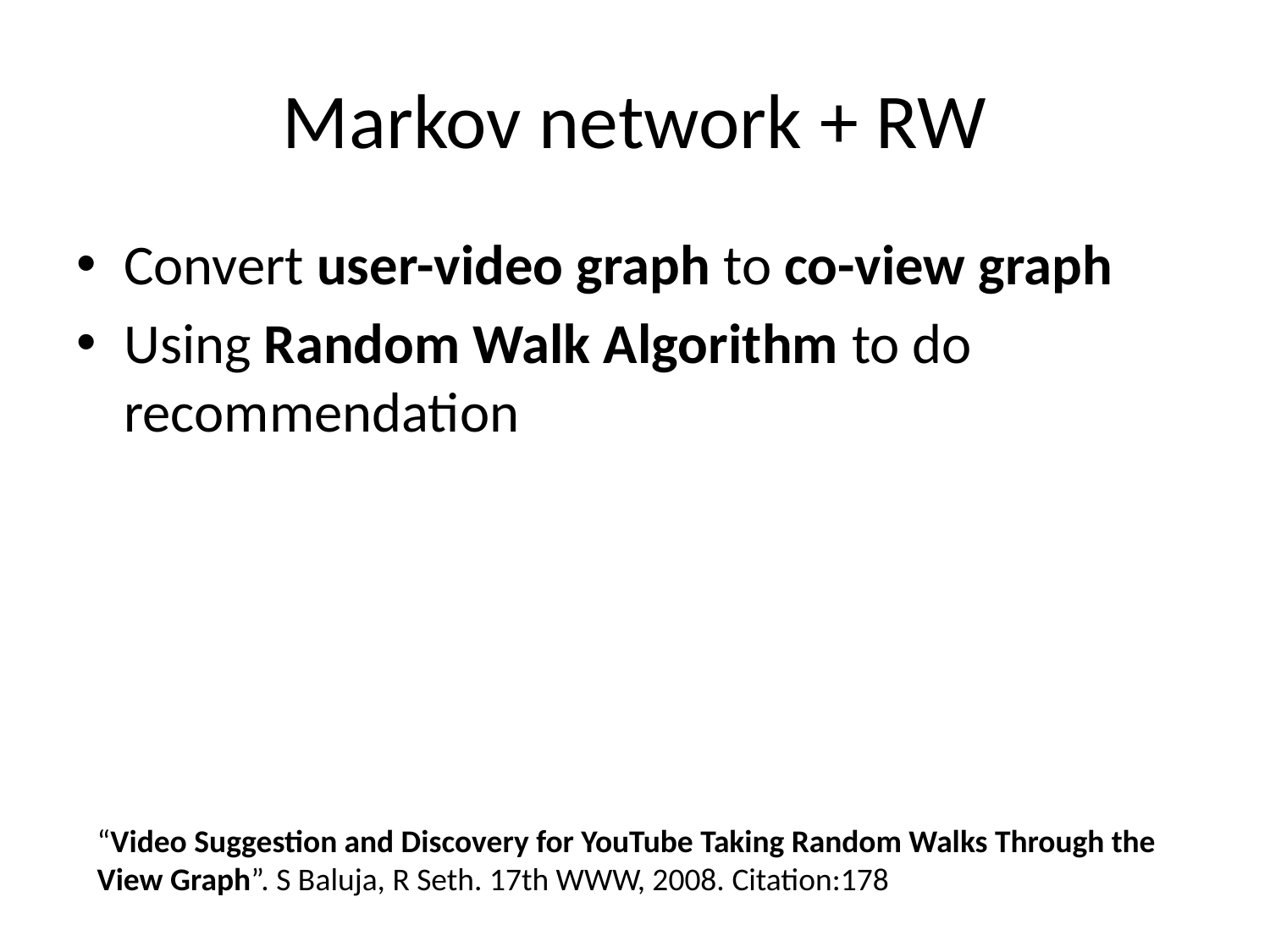

# Markov network + RW
Convert user-video graph to co-view graph
Using Random Walk Algorithm to do recommendation

“Video Suggestion and Discovery for YouTube Taking Random Walks Through the View Graph”. S Baluja, R Seth. 17th WWW, 2008. Citation:178